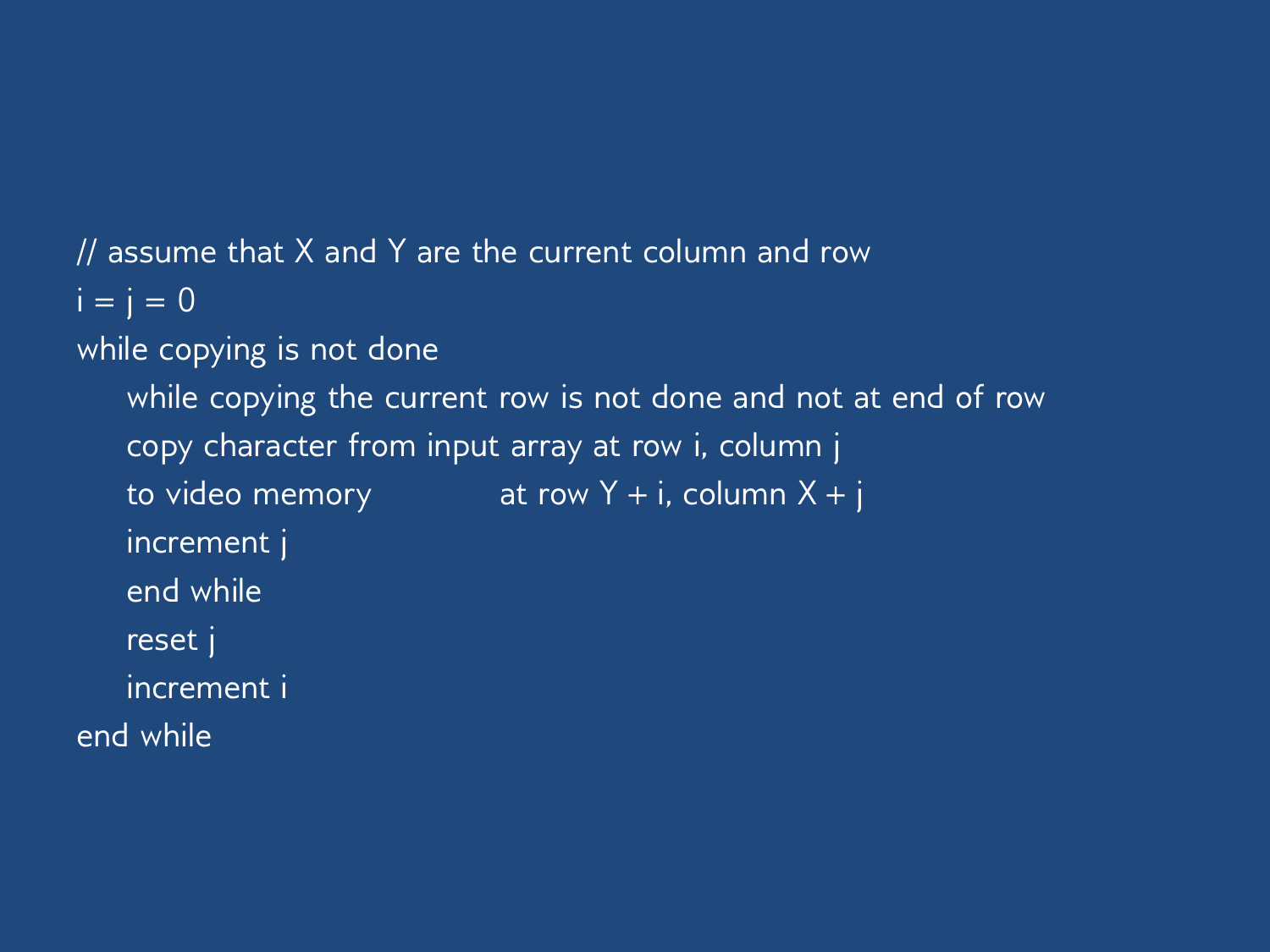

#
// assume that X and Y are the current column and row
i = j = 0
while copying is not done
	while copying the current row is not done and not at end of row
		copy character from input array at row i, column j
				to video memory 	at row Y + i, column X + j
		increment j
	end while
	reset j
	increment i
end while